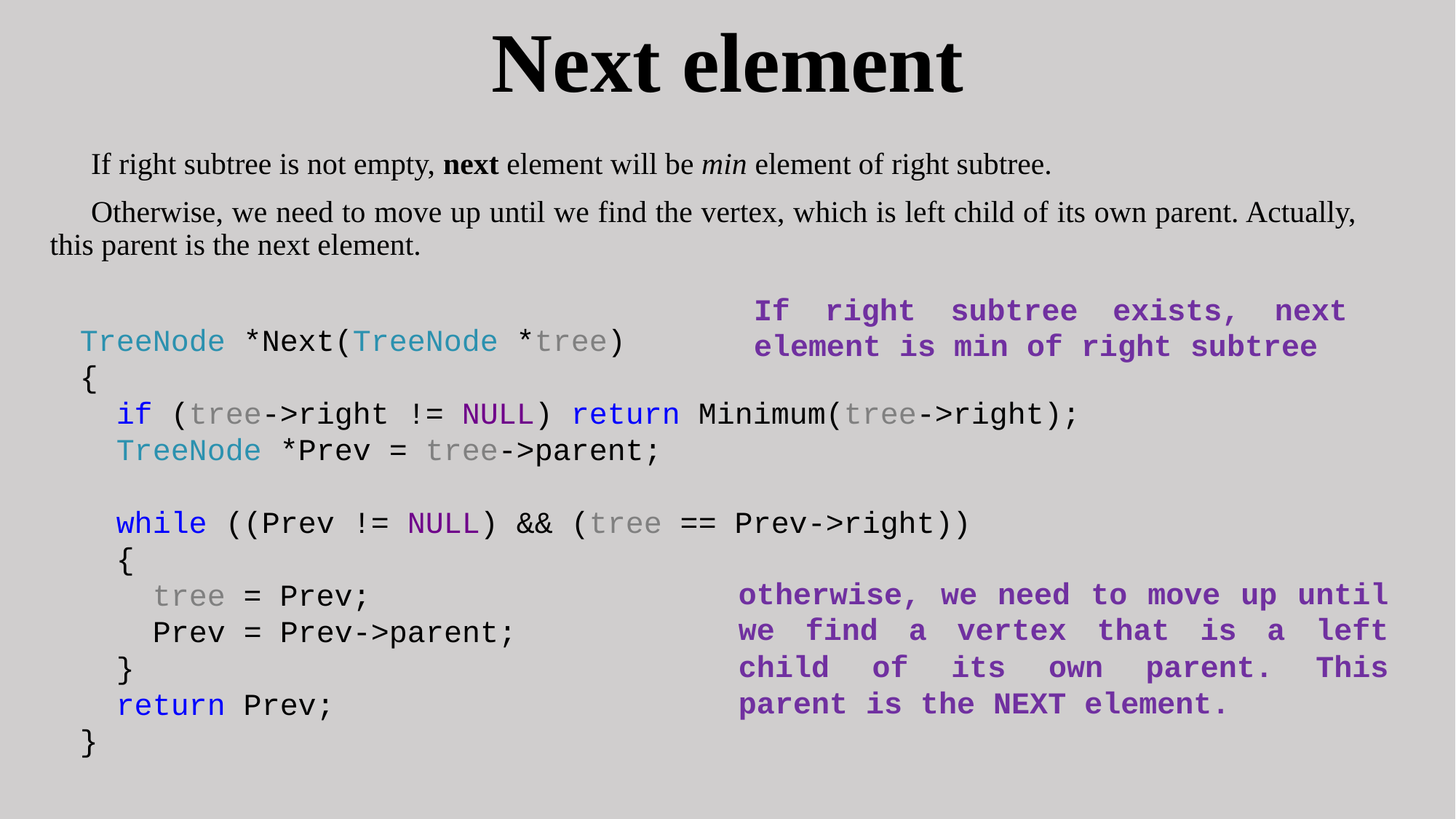

# Next element
If right subtree is not empty, next element will be min element of right subtree.
Otherwise, we need to move up until we find the vertex, which is left child of its own parent. Actually, this parent is the next element.

If right subtree exists, next element is min of right subtree
TreeNode *Next(TreeNode *tree)
{
  if (tree->right != NULL) return Minimum(tree->right);
  TreeNode *Prev = tree->parent;

  while ((Prev != NULL) && (tree == Prev->right))
  {
    tree = Prev;
    Prev = Prev->parent;
  }
  return Prev;
}
otherwise, we need to move up until
we find a vertex that is a left child of its own parent. This parent is the NEXT element.